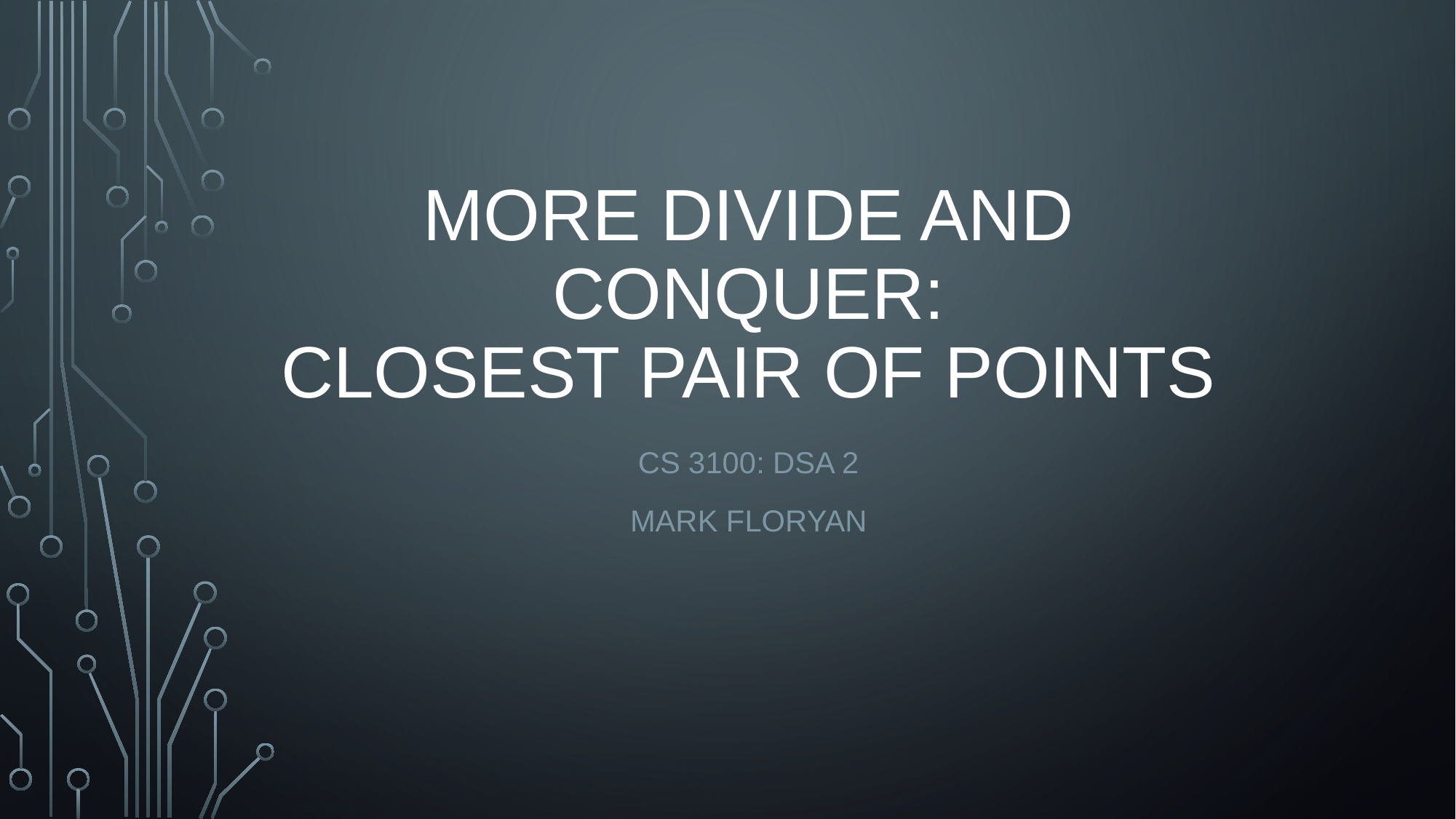

# More Divide and Conquer: Closest Pair of Points
CS 3100: DSA 2
Mark Floryan